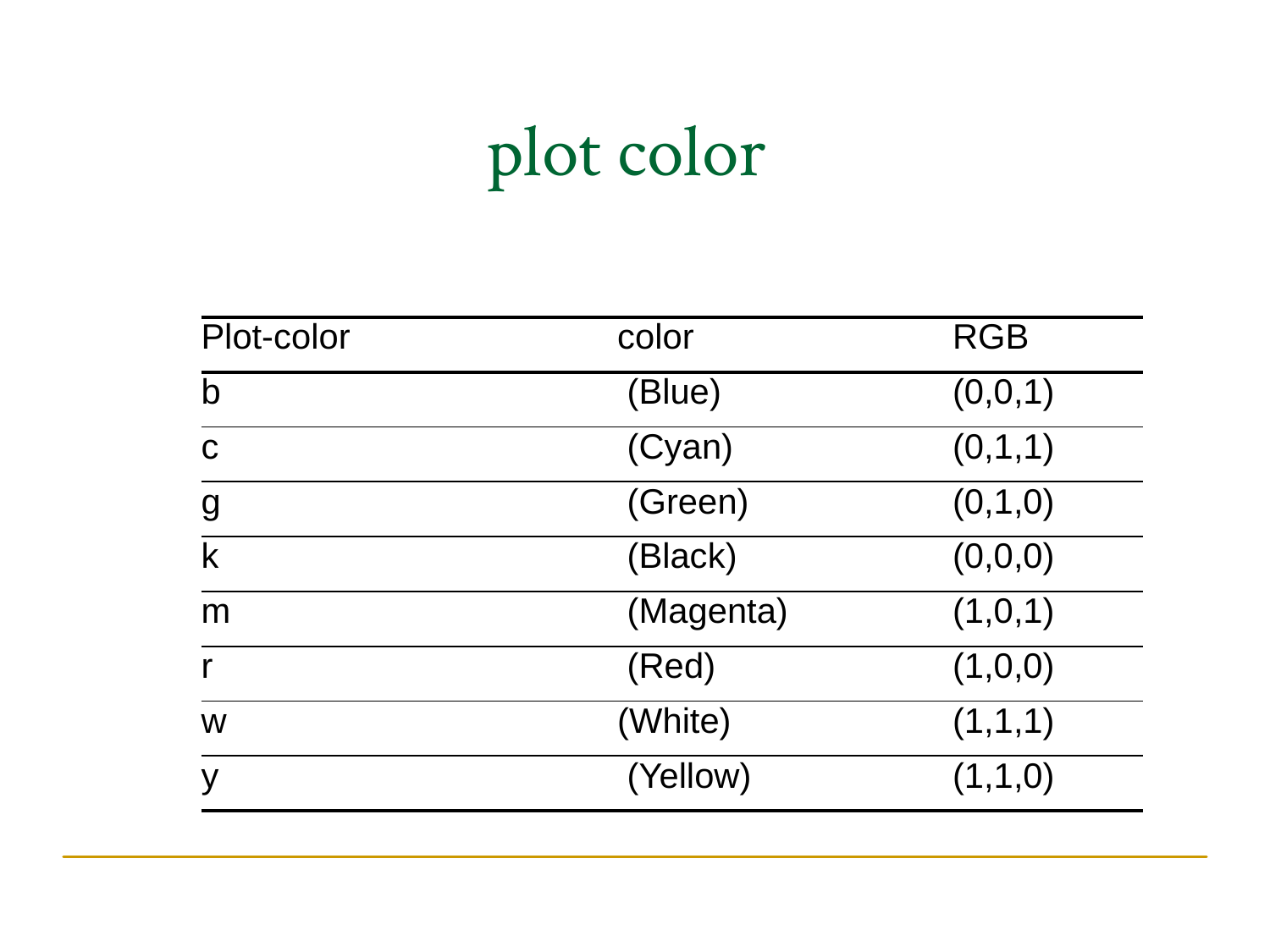

plot color

| Plot-color | color | RGB |
| --- | --- | --- |
| b | (Blue) | (0,0,1) |
| c | (Cyan) | (0,1,1) |
| g | (Green) | (0,1,0) |
| k | (Black) | (0,0,0) |
| m | (Magenta) | (1,0,1) |
| r | (Red) | (1,0,0) |
| w | (White) | (1,1,1) |
| y | (Yellow) | (1,1,0) |